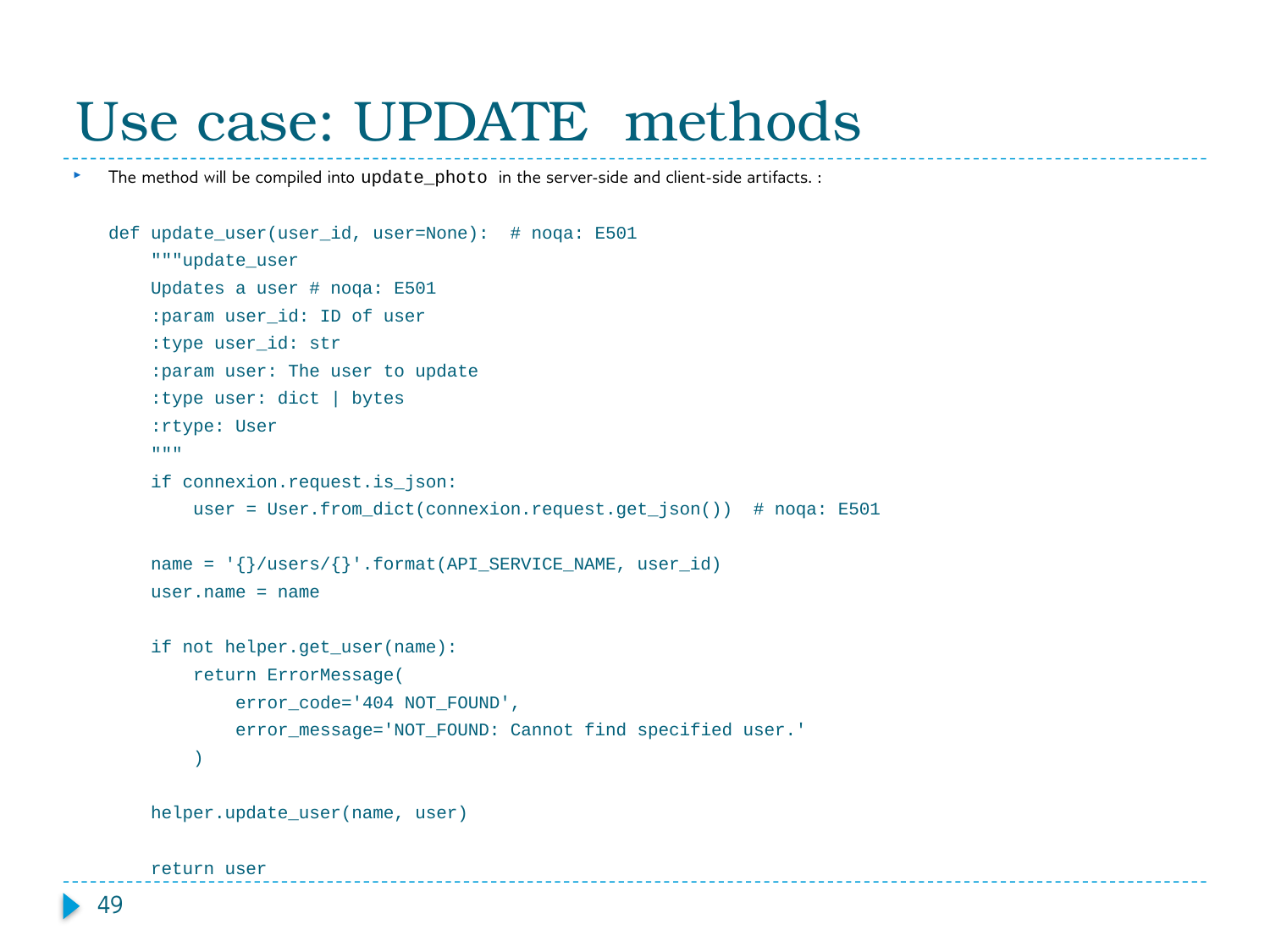

# Use case: UPDATE  methods
The method will be compiled into update_photo in the server-side and client-side artifacts. :

def update_user(user_id, user=None):  # noqa: E501
    """update_user
    Updates a user # noqa: E501
    :param user_id: ID of user
    :type user_id: str
    :param user: The user to update
    :type user: dict | bytes
    :rtype: User
    """
    if connexion.request.is_json:
        user = User.from_dict(connexion.request.get_json())  # noqa: E501

    name = '{}/users/{}'.format(API_SERVICE_NAME, user_id)
    user.name = name

    if not helper.get_user(name):
        return ErrorMessage(
            error_code='404 NOT_FOUND',
            error_message='NOT_FOUND: Cannot find specified user.'
        )

    helper.update_user(name, user)

    return user
49